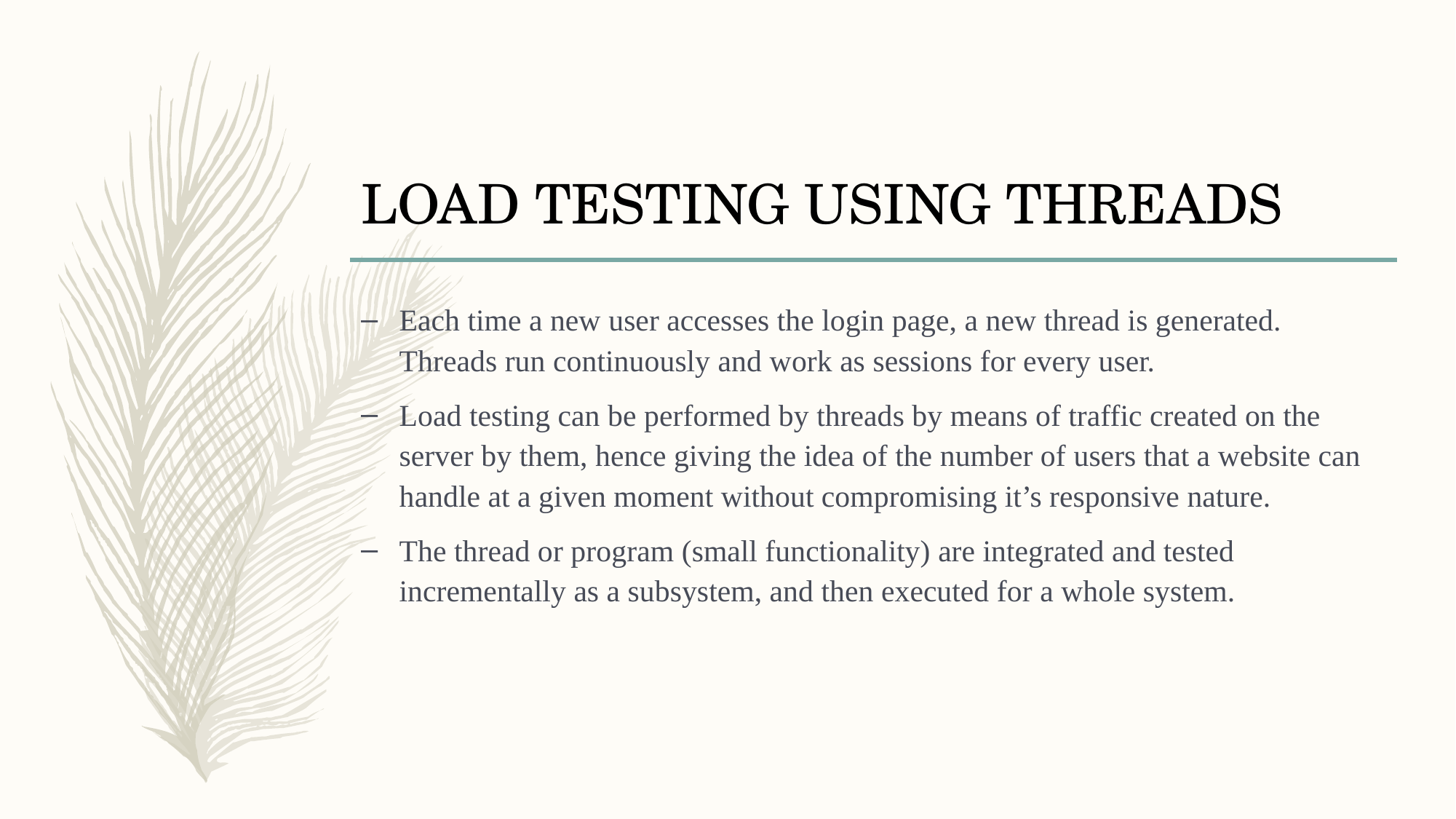

# LOAD TESTING USING THREADS
Each time a new user accesses the login page, a new thread is generated. Threads run continuously and work as sessions for every user.
Load testing can be performed by threads by means of traffic created on the server by them, hence giving the idea of the number of users that a website can handle at a given moment without compromising it’s responsive nature.
The thread or program (small functionality) are integrated and tested incrementally as a subsystem, and then executed for a whole system.